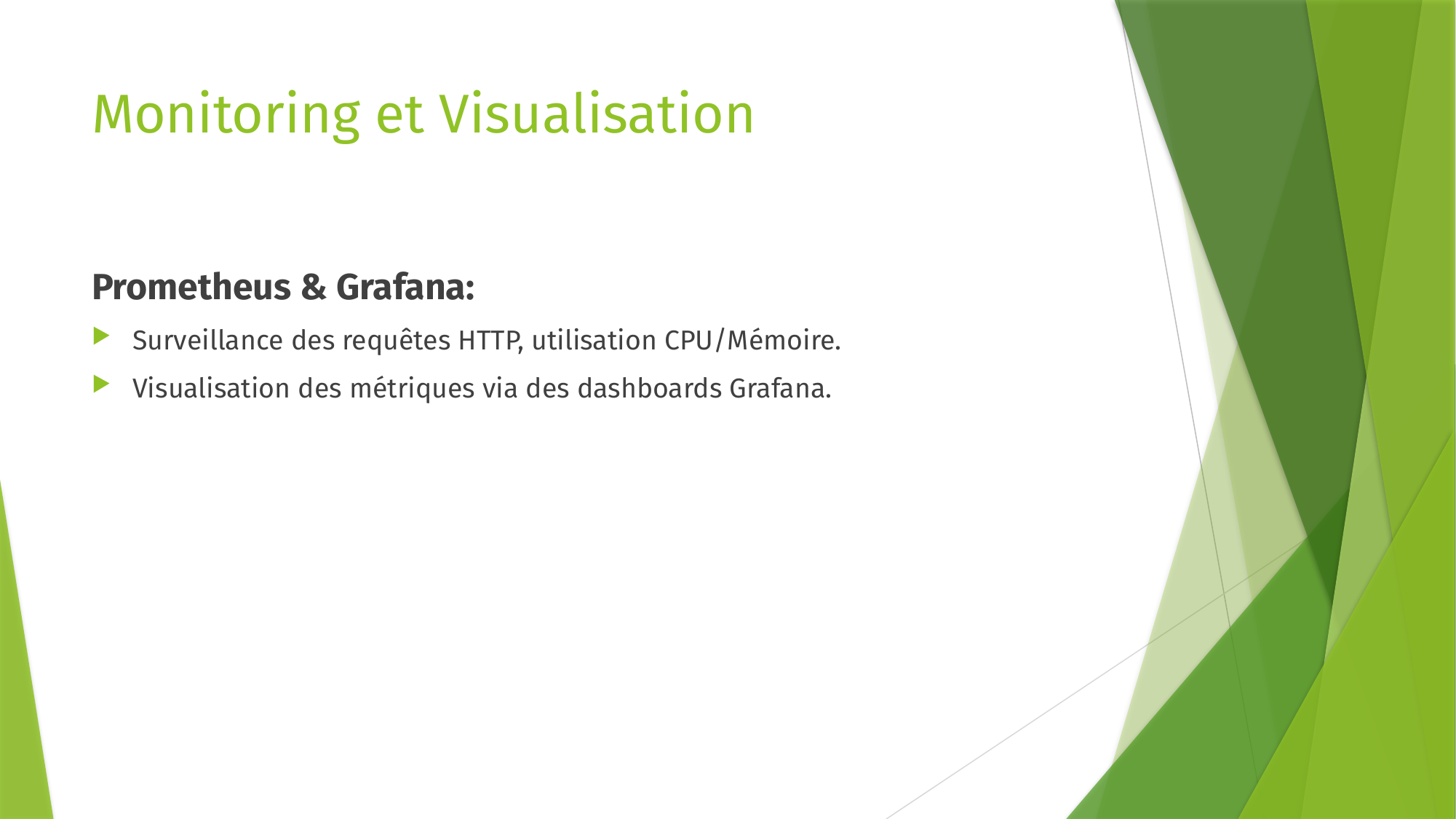

# Monitoring et Visualisation
Prometheus & Grafana:
Surveillance des requêtes HTTP, utilisation CPU/Mémoire.
Visualisation des métriques via des dashboards Grafana.